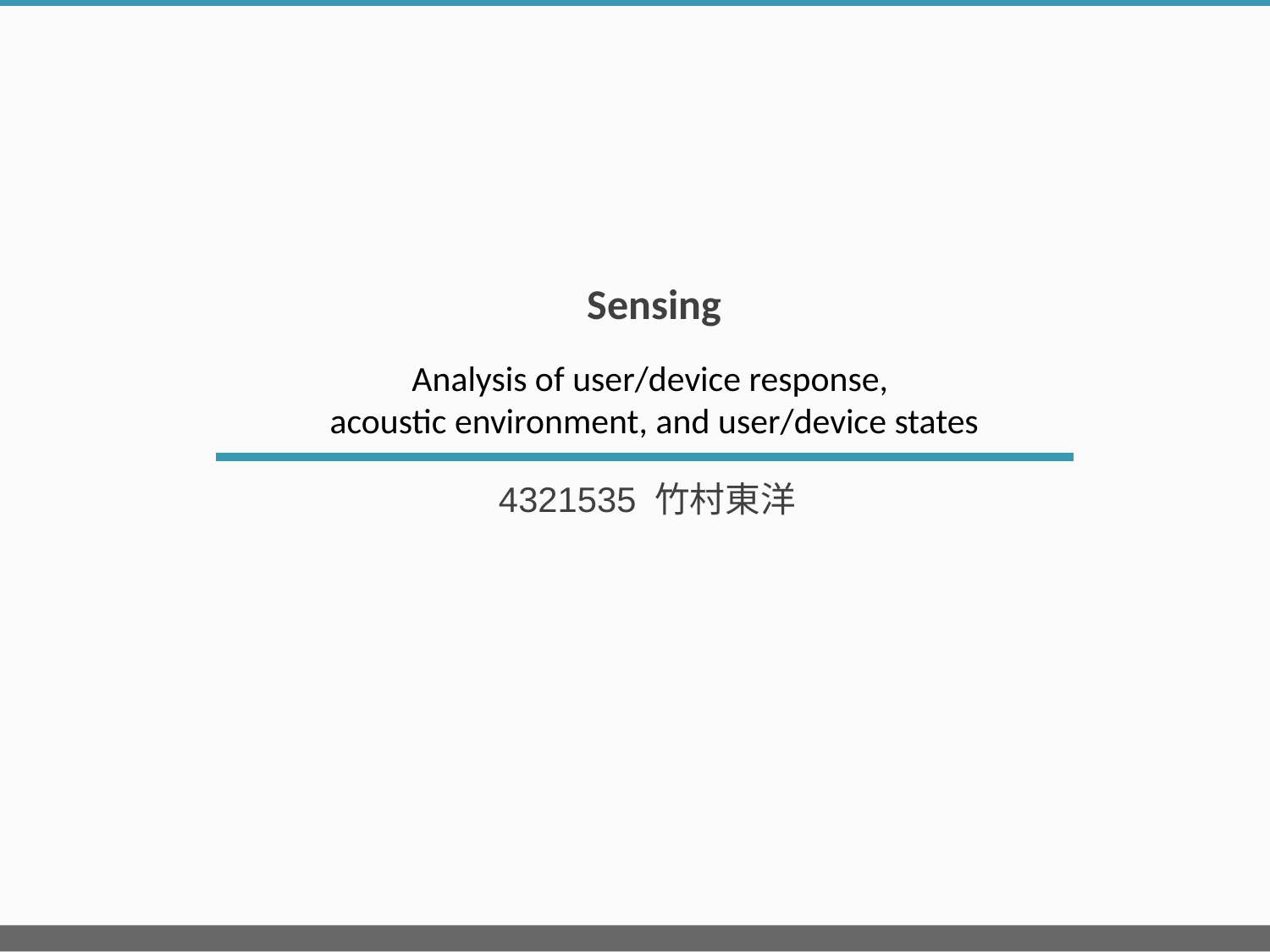

# Sensing
Analysis of user/device response,
acoustic environment, and user/device states